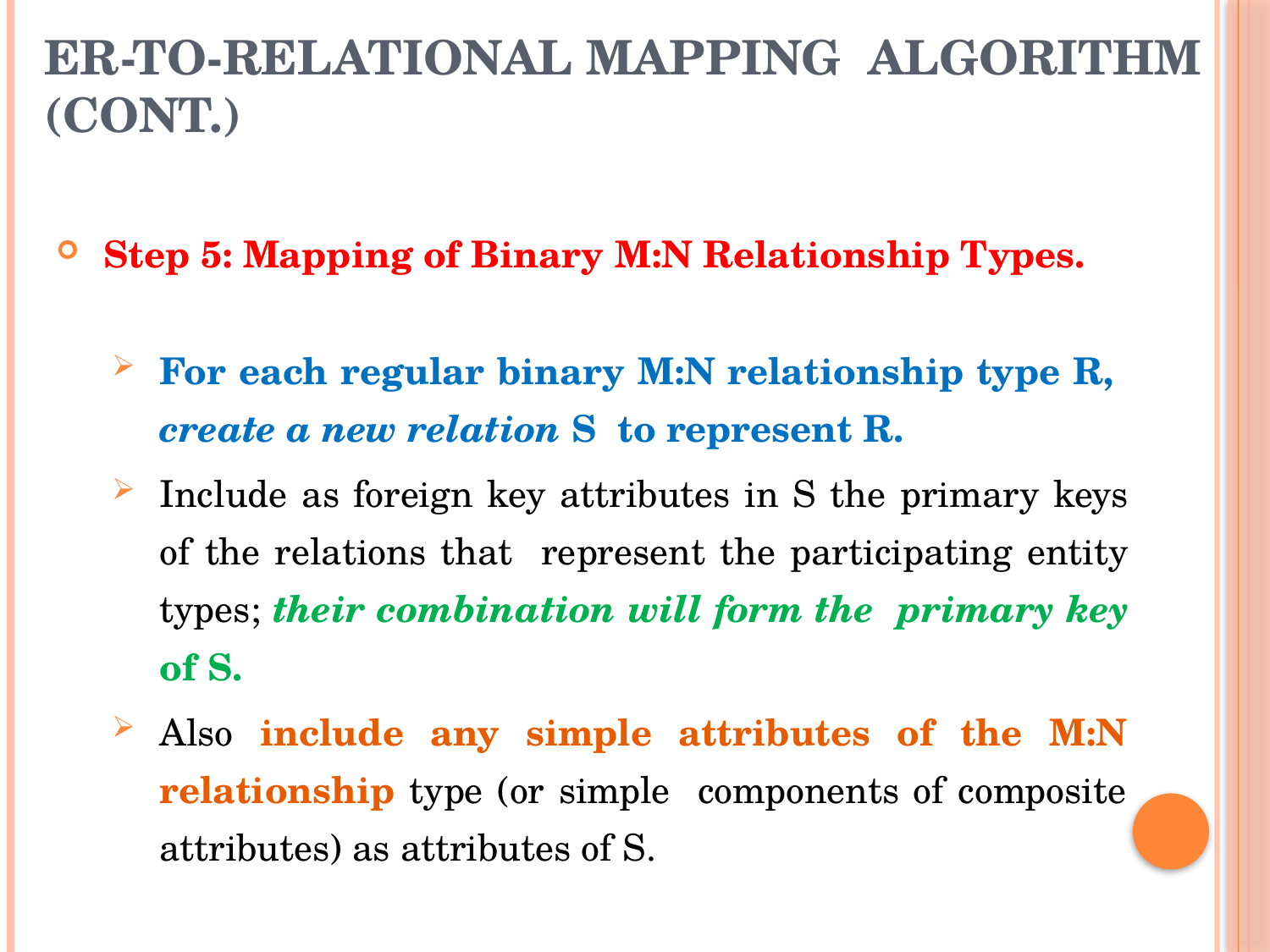

ER-to-Relational Mapping  Algorithm (Cont.)
Step 5: Mapping of Binary M:N Relationship Types.

For each regular binary M:N relationship type R, create a new relation S  to represent R.
Include as foreign key attributes in S the primary keys of the relations that  represent the participating entity types; their combination will form the  primary key of S.
Also include any simple attributes of the M:N relationship type (or simple  components of composite attributes) as attributes of S.